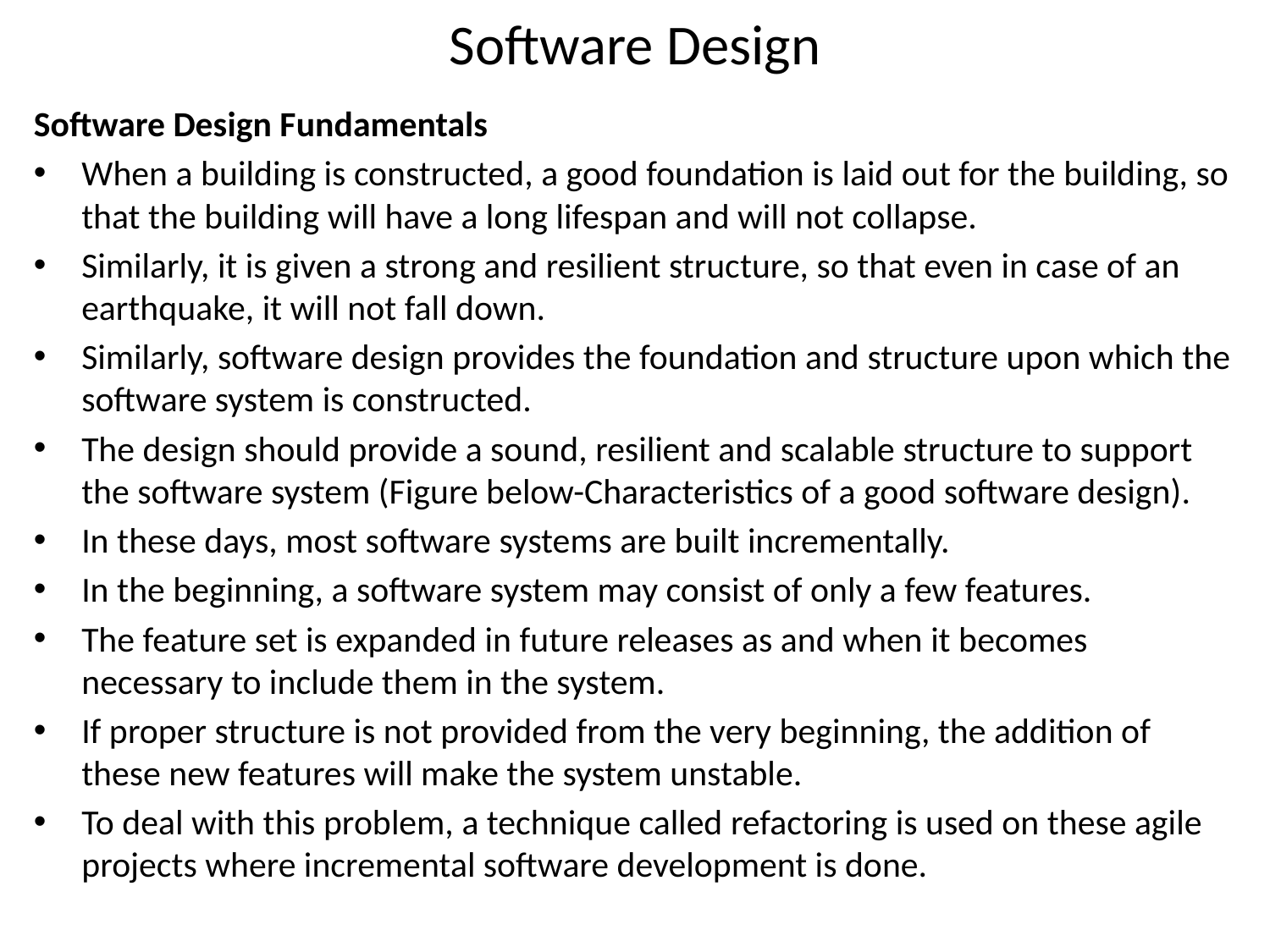

# Software Design
Software Design Fundamentals
When a building is constructed, a good foundation is laid out for the building, so that the building will have a long lifespan and will not collapse.
Similarly, it is given a strong and resilient structure, so that even in case of an earthquake, it will not fall down.
Similarly, software design provides the foundation and structure upon which the software system is constructed.
The design should provide a sound, resilient and scalable structure to support the software system (Figure below-Characteristics of a good software design).
In these days, most software systems are built incrementally.
In the beginning, a software system may consist of only a few features.
The feature set is expanded in future releases as and when it becomes necessary to include them in the system.
If proper structure is not provided from the very beginning, the addition of these new features will make the system unstable.
To deal with this problem, a technique called refactoring is used on these agile projects where incremental software development is done.